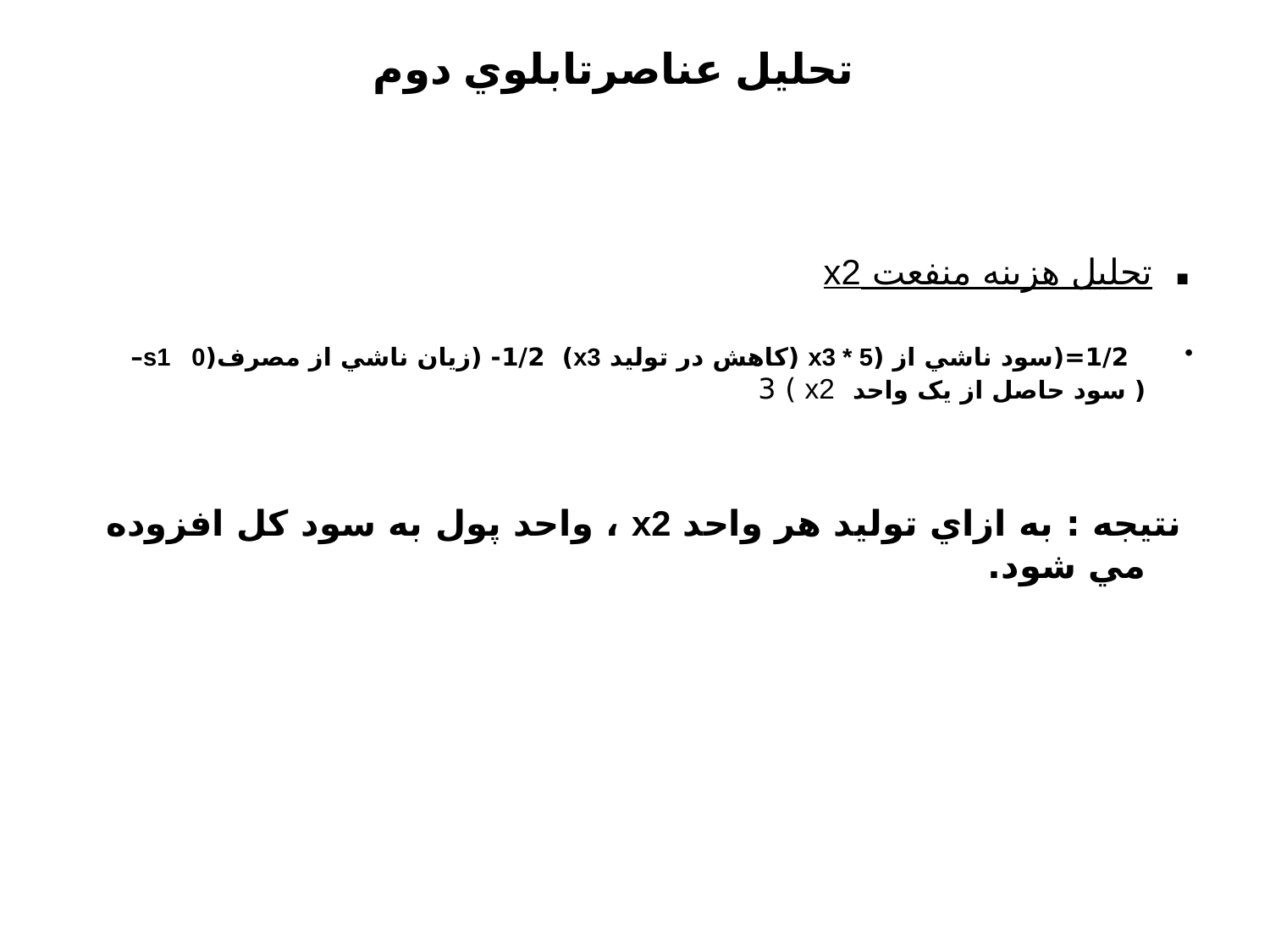

تحليل عناصرتابلوي دوم
#
. تحليل هزينه منفعت x2

  1/2=(سود ناشي از (x3 * 5 (کاهش در توليد x3)  1/2- (زيان ناشي از مصرف(s1   0–( سود حاصل از يک واحد  x2 ) 3

 نتيجه : به ازاي توليد هر واحد x2 ، واحد پول به سود کل افزوده مي شود.